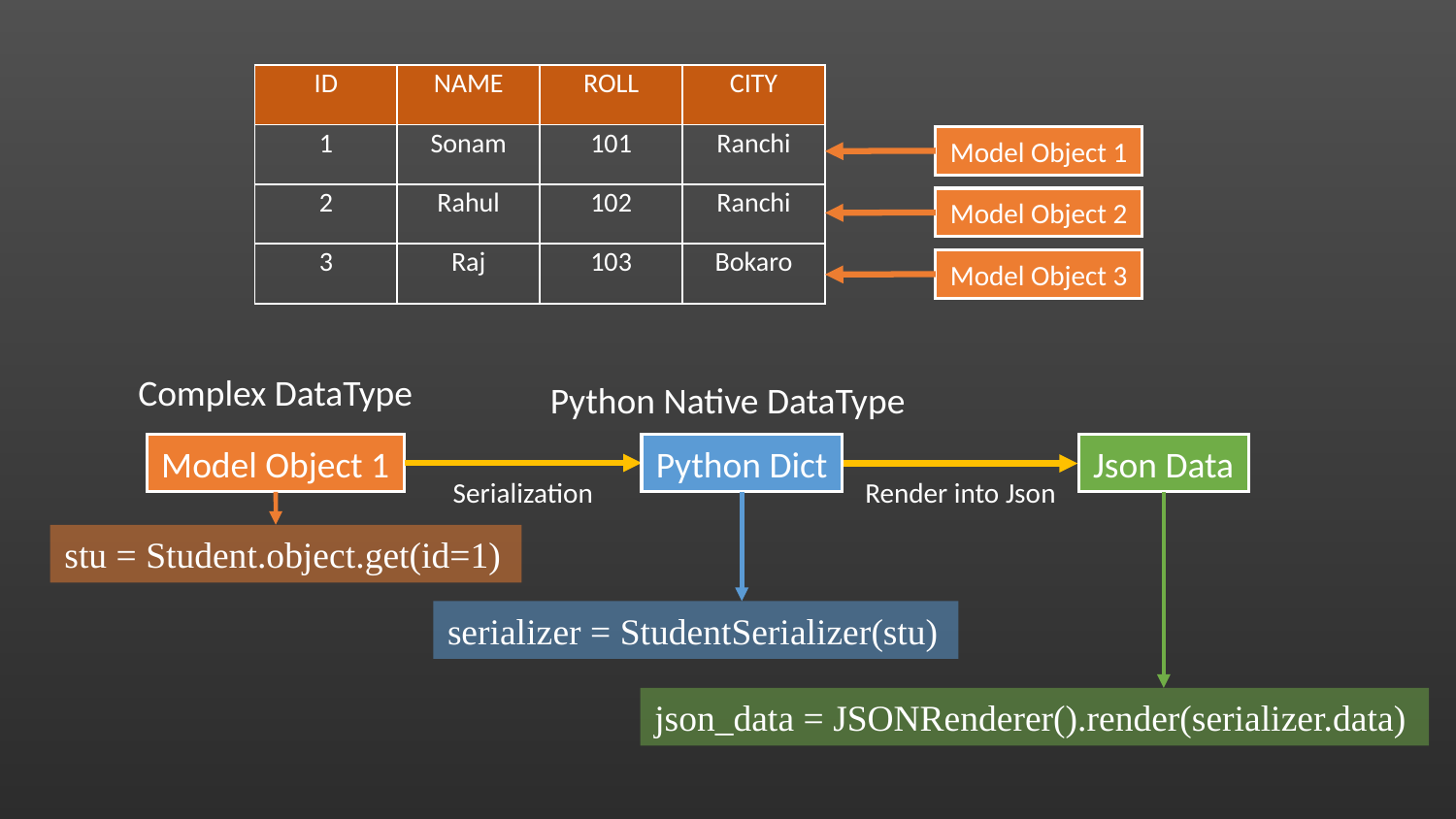

| ID | NAME | ROLL | CITY |
| --- | --- | --- | --- |
| 1 | Sonam | 101 | Ranchi |
| 2 | Rahul | 102 | Ranchi |
| 3 | Raj | 103 | Bokaro |
Model Object 1
Model Object 2
Model Object 3
Complex DataType
Python Native DataType
Python Dict
Json Data
Model Object 1
Serialization
Render into Json
stu = Student.object.get(id=1)
serializer = StudentSerializer(stu)
json_data = JSONRenderer().render(serializer.data)